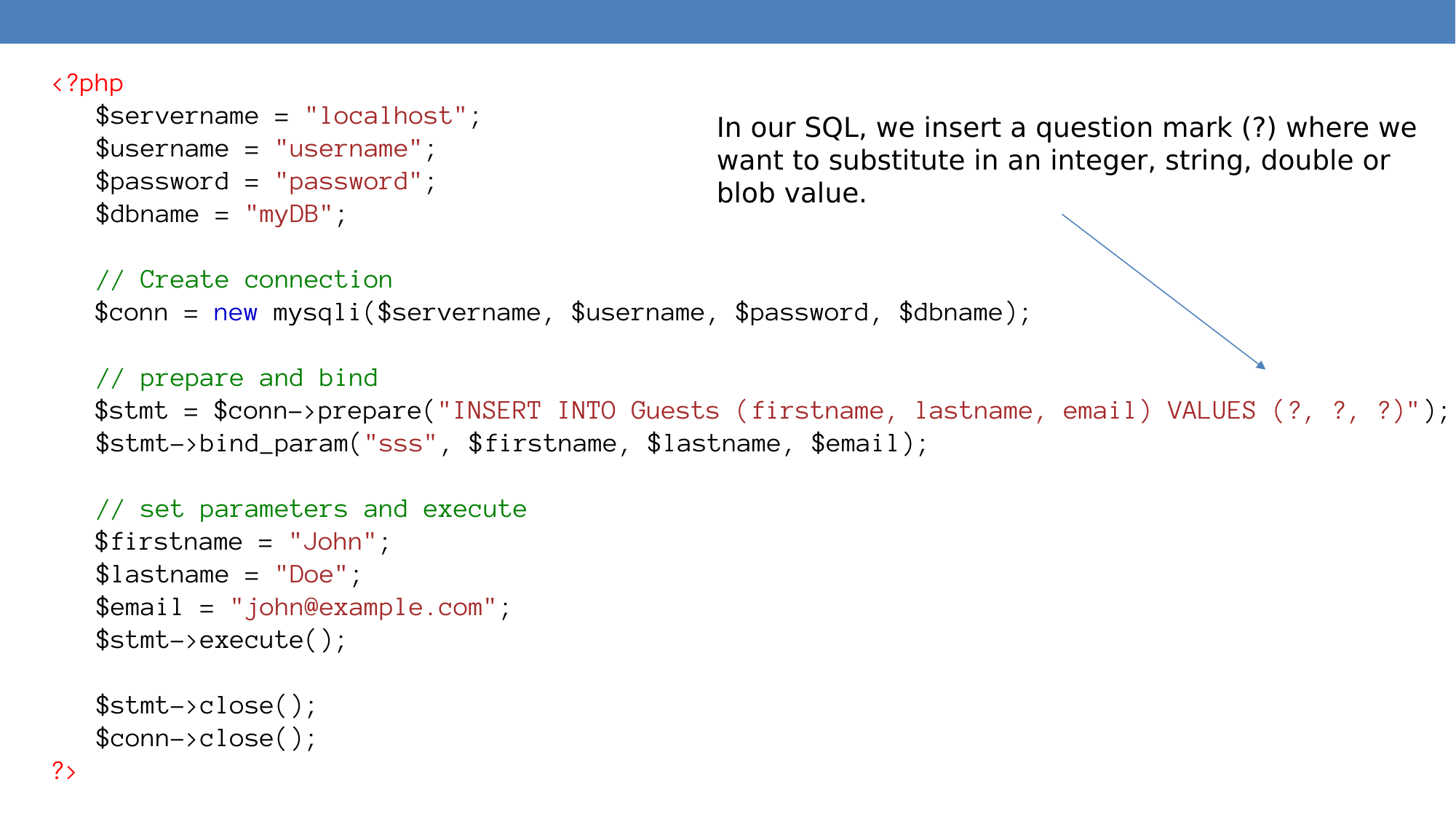

<?php
      $servername = "localhost";
      $username = "username";
      $password = "password";
      $dbname = "myDB";
      // Create connection
   $conn = new mysqli($servername, $username, $password, $dbname);
      // prepare and bind
   $stmt = $conn->prepare("INSERT INTO Guests (firstname, lastname, email) VALUES (?, ?, ?)");
      $stmt->bind_param("sss", $firstname, $lastname, $email);
      // set parameters and execute
   $firstname = "John";
      $lastname = "Doe";
      $email = "john@example.com";
      $stmt->execute();
      $stmt->close();
      $conn->close();
?>
In our SQL, we insert a question mark (?) where we want to substitute in an integer, string, double or blob value.